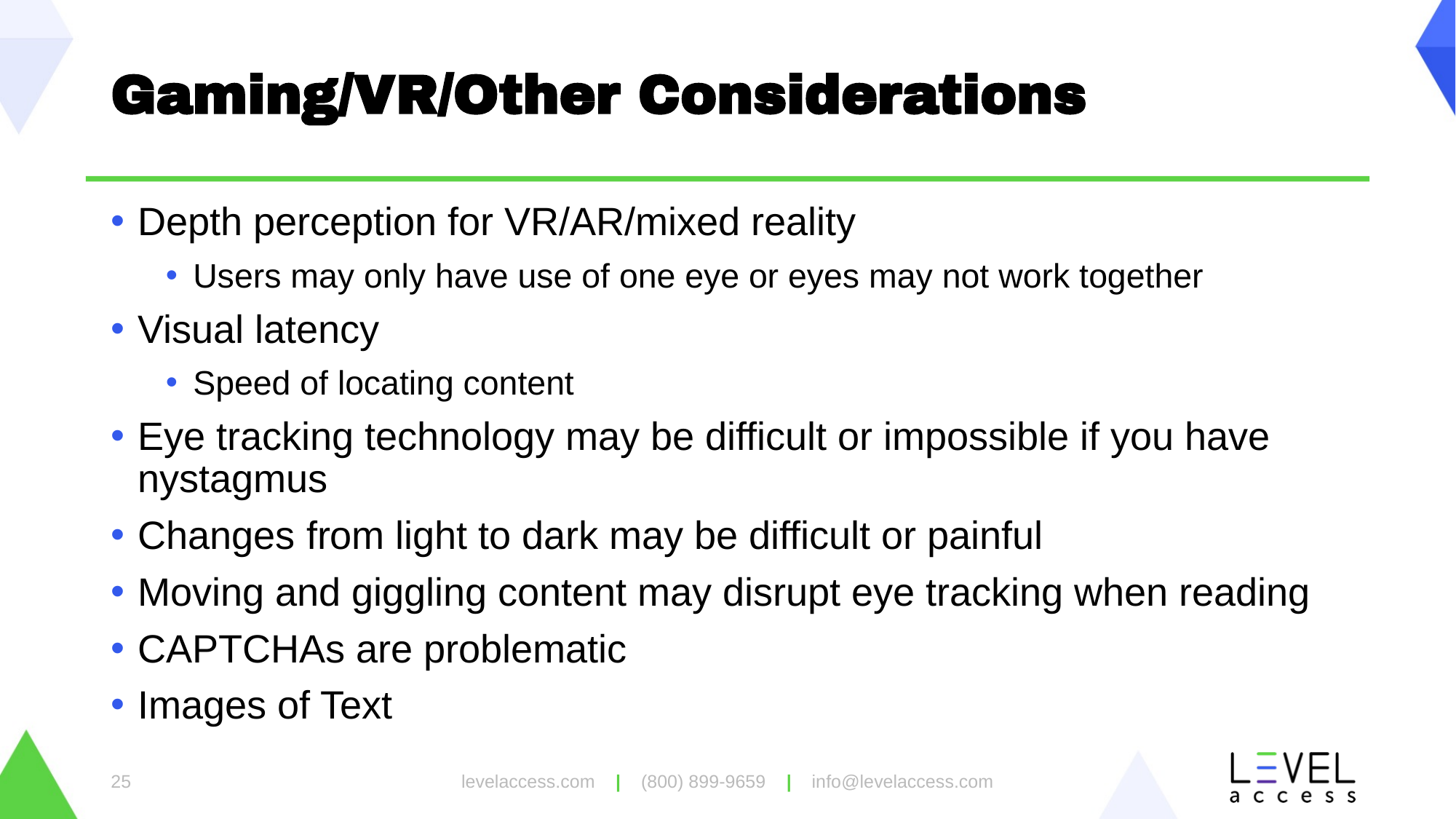

# Gaming/VR/Other Considerations

Depth perception for VR/AR/mixed reality
Users may only have use of one eye or eyes may not work together
Visual latency
Speed of locating content
Eye tracking technology may be difficult or impossible if you have nystagmus
Changes from light to dark may be difficult or painful
Moving and giggling content may disrupt eye tracking when reading
CAPTCHAs are problematic
Images of Text
levelaccess.com    |    (800) 899-9659    |    info@levelaccess.com
25